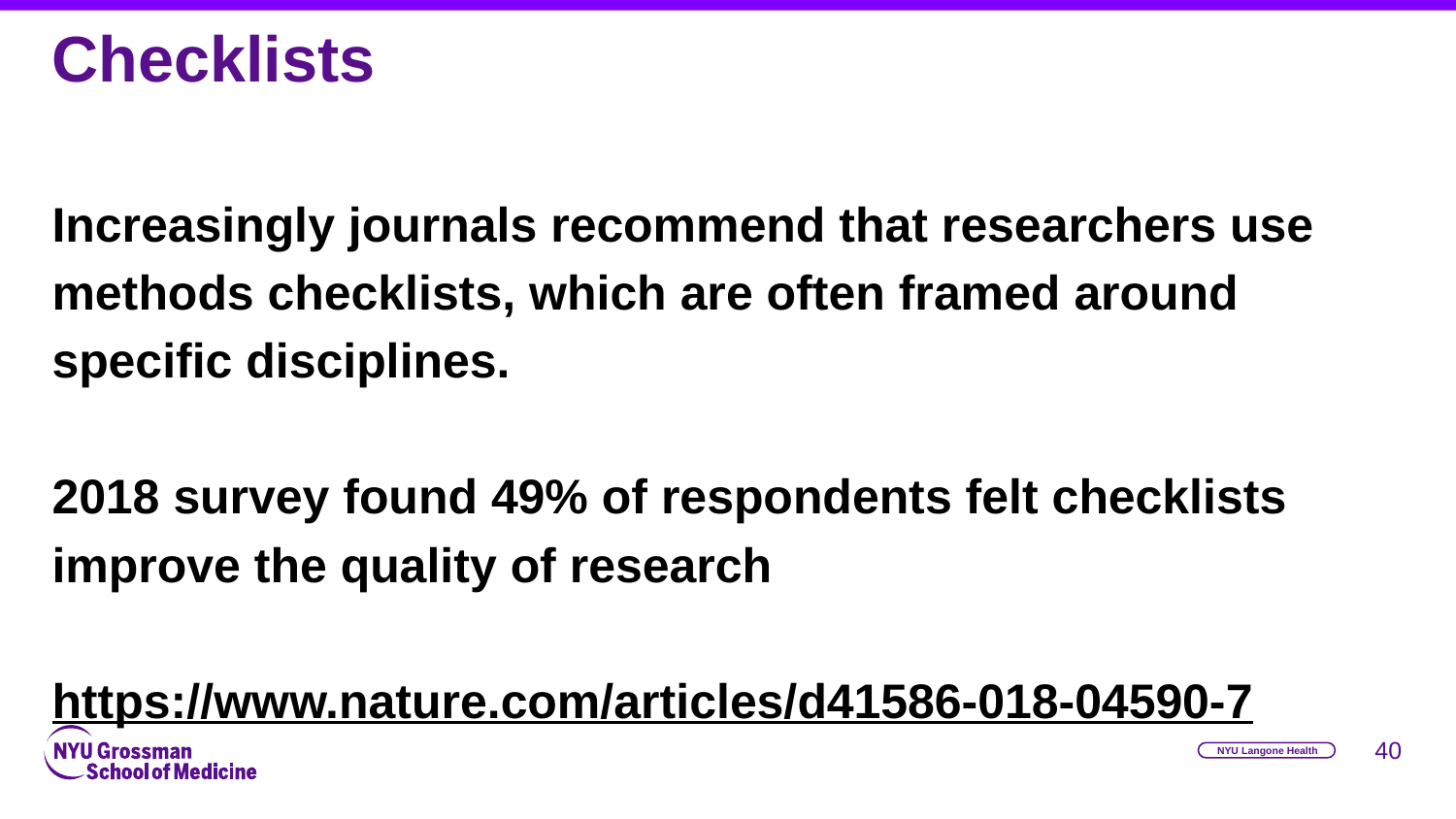

# Checklists

Increasingly journals recommend that researchers use methods checklists, which are often framed around specific disciplines.

2018 survey found 49% of respondents felt checklists improve the quality of research

https://www.nature.com/articles/d41586-018-04590-7
40
NYU Langone Health